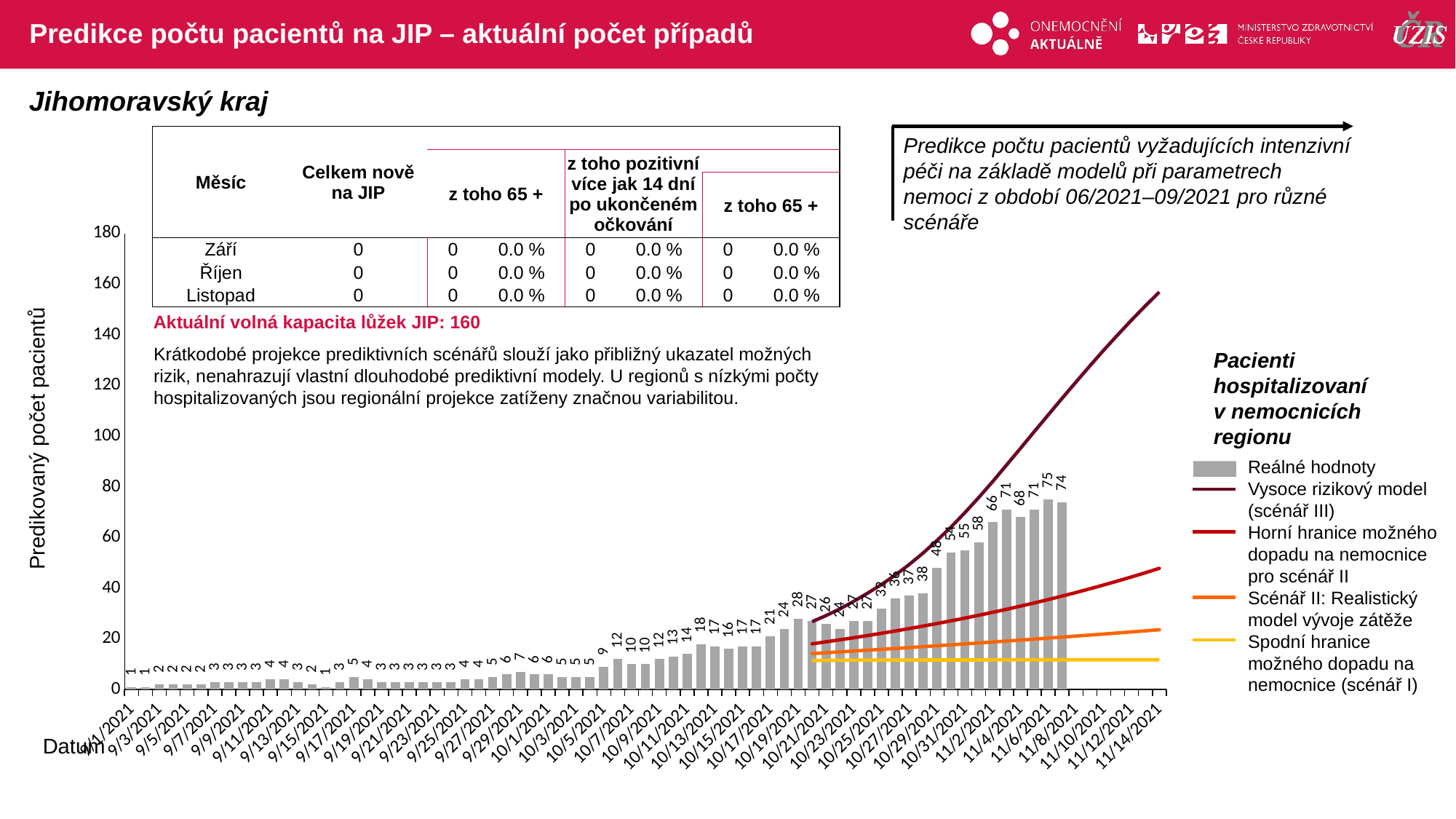

# Predikce počtu pacientů na JIP – aktuální počet případů
Jihomoravský kraj
| Měsíc | Celkem nově na JIP |  |  |  |  |  |  |
| --- | --- | --- | --- | --- | --- | --- | --- |
|  |  | z toho 65 + |  | z toho pozitivní více jak 14 dní po ukončeném očkování |  |  |  |
|  |  |  |  |  |  | z toho 65 + |  |
| Září | 0 | 0 | 0.0 % | 0 | 0.0 % | 0 | 0.0 % |
| Říjen | 0 | 0 | 0.0 % | 0 | 0.0 % | 0 | 0.0 % |
| Listopad | 0 | 0 | 0.0 % | 0 | 0.0 % | 0 | 0.0 % |
| Aktuální volná kapacita lůžek JIP: 160 |  |  |  |  |  |  |  |
Predikce počtu pacientů vyžadujících intenzivní péči na základě modelů při parametrech nemoci z období 06/2021–09/2021 pro různé scénáře

### Chart

| Category |  |  |  |  |  |  |
|---|---|---|---|---|---|---|
| 44440 | 1.0 | None | None | None | None | None |
| 44441 | 1.0 | None | None | None | None | None |
| 44442 | 2.0 | None | None | None | None | None |
| 44443 | 2.0 | None | None | None | None | None |
| 44444 | 2.0 | None | None | None | None | None |
| 44445 | 2.0 | None | None | None | None | None |
| 44446 | 3.0 | None | None | None | None | None |
| 44447 | 3.0 | None | None | None | None | None |
| 44448 | 3.0 | None | None | None | None | None |
| 44449 | 3.0 | None | None | None | None | None |
| 44450 | 4.0 | None | None | None | None | None |
| 44451 | 4.0 | None | None | None | None | None |
| 44452 | 3.0 | None | None | None | None | None |
| 44453 | 2.0 | None | None | None | None | None |
| 44454 | 1.0 | None | None | None | None | None |
| 44455 | 3.0 | None | None | None | None | None |
| 44456 | 5.0 | None | None | None | None | None |
| 44457 | 4.0 | None | None | None | None | None |
| 44458 | 3.0 | None | None | None | None | None |
| 44459 | 3.0 | None | None | None | None | None |
| 44460 | 3.0 | None | None | None | None | None |
| 44461 | 3.0 | None | None | None | None | None |
| 44462 | 3.0 | None | None | None | None | None |
| 44463 | 3.0 | None | None | None | None | None |
| 44464 | 4.0 | None | None | None | None | None |
| 44465 | 4.0 | None | None | None | None | None |
| 44466 | 5.0 | None | None | None | None | None |
| 44467 | 6.0 | None | None | None | None | None |
| 44468 | 7.0 | None | None | None | None | None |
| 44469 | 6.0 | None | None | None | None | None |
| 44470 | 6.0 | None | None | None | None | None |
| 44471 | 5.0 | None | None | None | None | None |
| 44472 | 5.0 | None | None | None | None | None |
| 44473 | 5.0 | None | None | None | None | None |
| 44474 | 9.0 | None | None | None | None | None |
| 44475 | 12.0 | None | None | None | None | None |
| 44476 | 10.0 | None | None | None | None | None |
| 44477 | 10.0 | None | None | None | None | None |
| 44478 | 12.0 | None | None | None | None | None |
| 44479 | 13.0 | None | None | None | None | None |
| 44480 | 14.0 | None | None | None | None | None |
| 44481 | 18.0 | None | None | None | None | None |
| 44482 | 17.0 | None | None | None | None | None |
| 44483 | 16.0 | None | None | None | None | None |
| 44484 | 17.0 | None | None | None | None | None |
| 44485 | 17.0 | None | None | None | None | None |
| 44486 | 21.0 | None | None | None | None | None |
| 44487 | 24.0 | None | None | None | None | None |
| 44488 | 28.0 | None | None | None | None | None |
| 44489 | 27.0 | 11.4812798216091 | 14.198829339681467 | 18.056771876261383 | 26.791191775350562 | None |
| 44490 | 26.0 | 11.522285748652003 | 14.528799141487427 | 18.830026164194063 | 29.184877690900592 | None |
| 44491 | 24.0 | 11.557062886517407 | 14.861425191096453 | 19.63060840853091 | 31.813194448668884 | None |
| 44492 | 27.0 | 11.586603005633588 | 15.197096445038726 | 20.459282057847606 | 34.812866202743564 | None |
| 44493 | 27.0 | 11.611803357702984 | 15.53611617326015 | 21.31682673860572 | 38.03485847401335 | None |
| 44494 | 32.0 | 11.633360996657006 | 15.878725539870624 | 22.20403408777051 | 41.456358225524795 | None |
| 44495 | 36.0 | 11.65180504111105 | 16.225085375346325 | 23.12169926202442 | 45.20249504316821 | None |
| 44496 | 37.0 | 11.667580022788592 | 16.57531441412462 | 24.070620234714507 | 49.38840435775464 | None |
| 44497 | 38.0 | 11.681020271881843 | 16.929510635403233 | 25.051598249288027 | 53.91671404100965 | None |
| 44498 | 48.0 | 11.692471334037169 | 17.287718977023545 | 26.065716276786713 | 58.86449570376607 | None |
| 44499 | 54.0 | 11.702227613372122 | 17.649984885855584 | 27.114093873857467 | 64.10344807373343 | None |
| 44500 | 55.0 | 11.71053994153614 | 18.016354323564027 | 28.197888418710154 | 69.80059127180411 | None |
| 44501 | 58.0 | 11.717622026533316 | 18.386873772439436 | 29.318296388829317 | 75.804926534218 | None |
| 44502 | 66.0 | 11.723655947104973 | 18.761590241295632 | 30.47655468185031 | 82.06277600811762 | None |
| 44503 | 71.0 | 11.728796833931321 | 19.140551271433818 | 31.67394198105814 | 88.59801902813123 | None |
| 44504 | 68.0 | 11.733176858004803 | 19.523804942674264 | 32.911780167016396 | 95.15170829491487 | None |
| 44505 | 71.0 | 11.736908628715248 | 19.91139987945634 | 34.19143577688477 | 101.8132181132228 | None |
| 44506 | 75.0 | 11.740088089010834 | 20.303385257007623 | 35.514321513036066 | 108.36843754938526 | None |
| 44507 | 74.0 | 11.742796982068734 | 20.699810807582896 | 36.881897802638385 | 114.91534173411557 | None |
| 44508 | None | 11.745104952893007 | 21.100726826773805 | 38.29567440992395 | 121.35113455473295 | None |
| 44509 | None | 11.74707133887128 | 21.50618417989002 | 39.75721210292467 | 127.72375374985103 | None |
| 44510 | None | 11.748746695325046 | 21.91623430841263 | 41.26812437651446 | 133.93610730635027 | None |
| 44511 | None | 11.750174095275103 | 22.33092923652068 | 42.83007923366034 | 139.9366584371354 | None |
| 44512 | None | 11.751390236838793 | 22.750321577691622 | 44.444801026848964 | 145.78754903821033 | None |
| 44513 | None | 11.752426386729981 | 23.17446454137651 | 46.11407236172133 | 151.43706553768612 | None |
| 44514 | None | 11.753309184118924 | 23.60341193975086 | 47.83973606501728 | 156.86286311425619 | None |
Krátkodobé projekce prediktivních scénářů slouží jako přibližný ukazatel možných rizik, nenahrazují vlastní dlouhodobé prediktivní modely. U regionů s nízkými počty hospitalizovaných jsou regionální projekce zatíženy značnou variabilitou.
Pacienti hospitalizovaní v nemocnicích regionu
Predikovaný počet pacientů
Reálné hodnoty
Vysoce rizikový model (scénář III)
Horní hranice možného dopadu na nemocnice pro scénář II
Scénář II: Realistický model vývoje zátěže
Spodní hranice možného dopadu na nemocnice (scénář I)

Datum